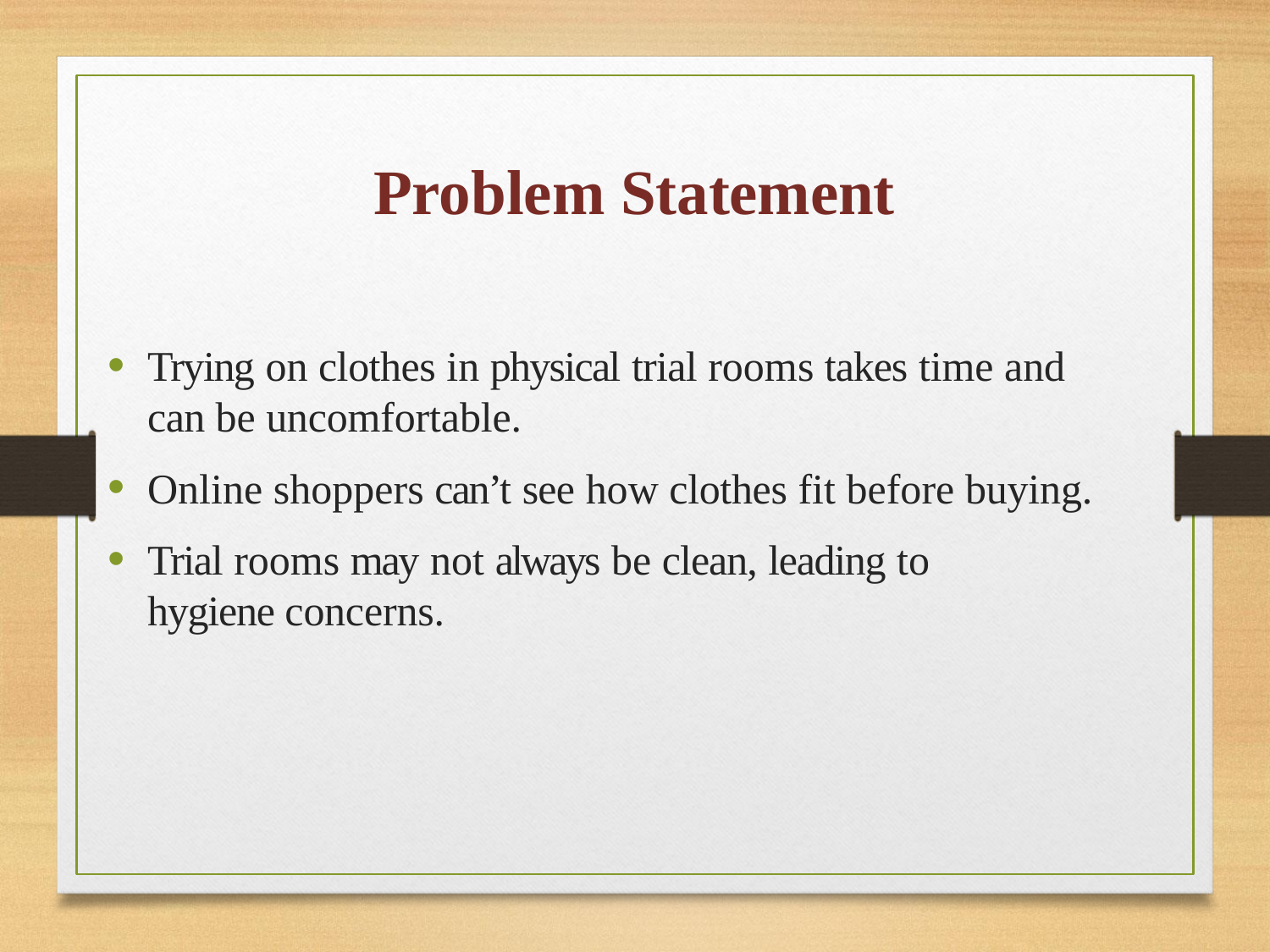

# Problem Statement
Trying on clothes in physical trial rooms takes time and can be uncomfortable.
Online shoppers can’t see how clothes fit before buying.
Trial rooms may not always be clean, leading to hygiene concerns.